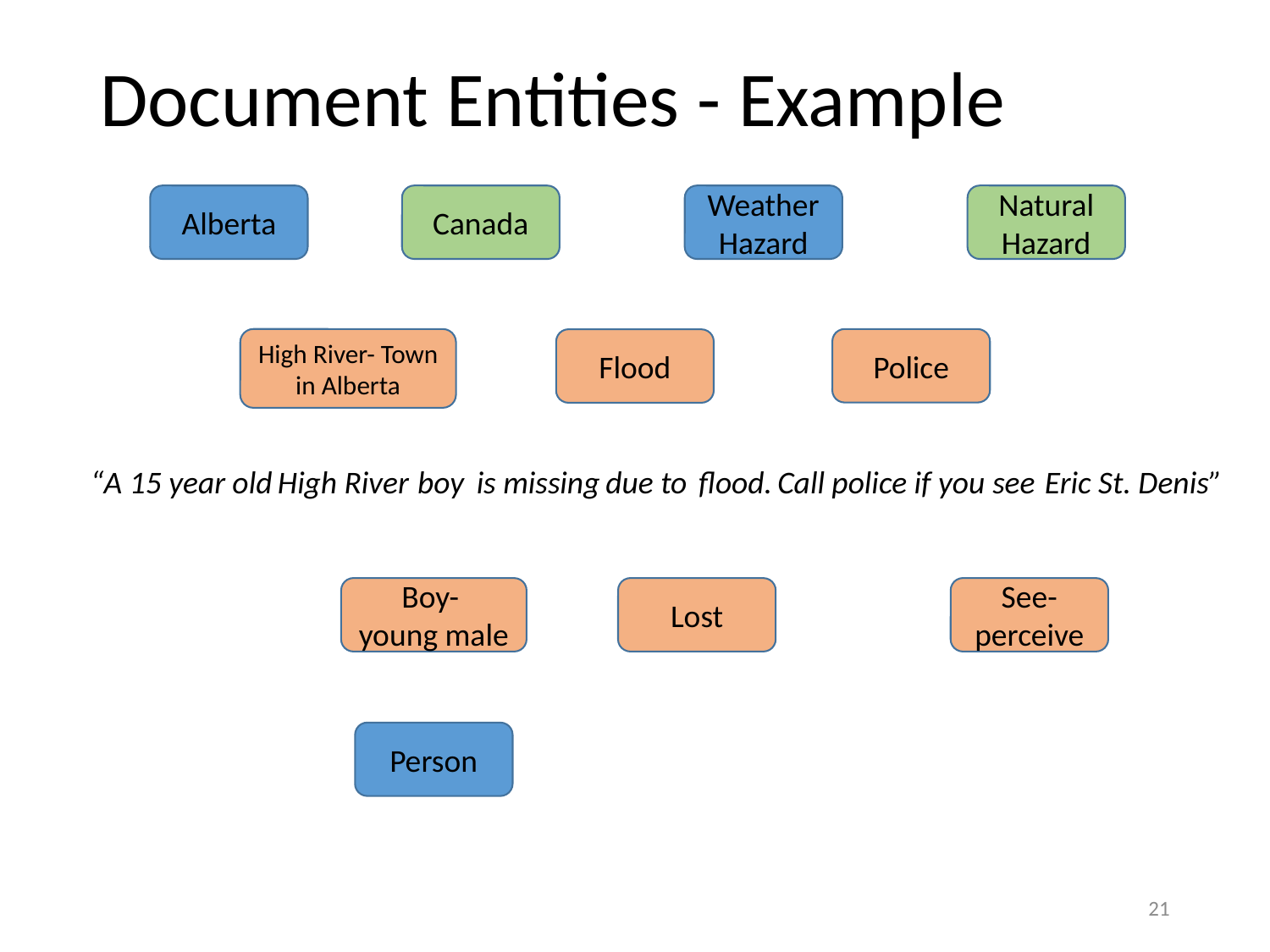

# Document Entities - Example
Alberta
Canada
Weather Hazard
Natural Hazard
High River- Town in Alberta
Police
Flood
“A 15 year old
High River
boy
due to
flood.
Call police if you
 see
Eric St. Denis”
is missing
Boy-
young male
Lost
See- perceive
Person
21